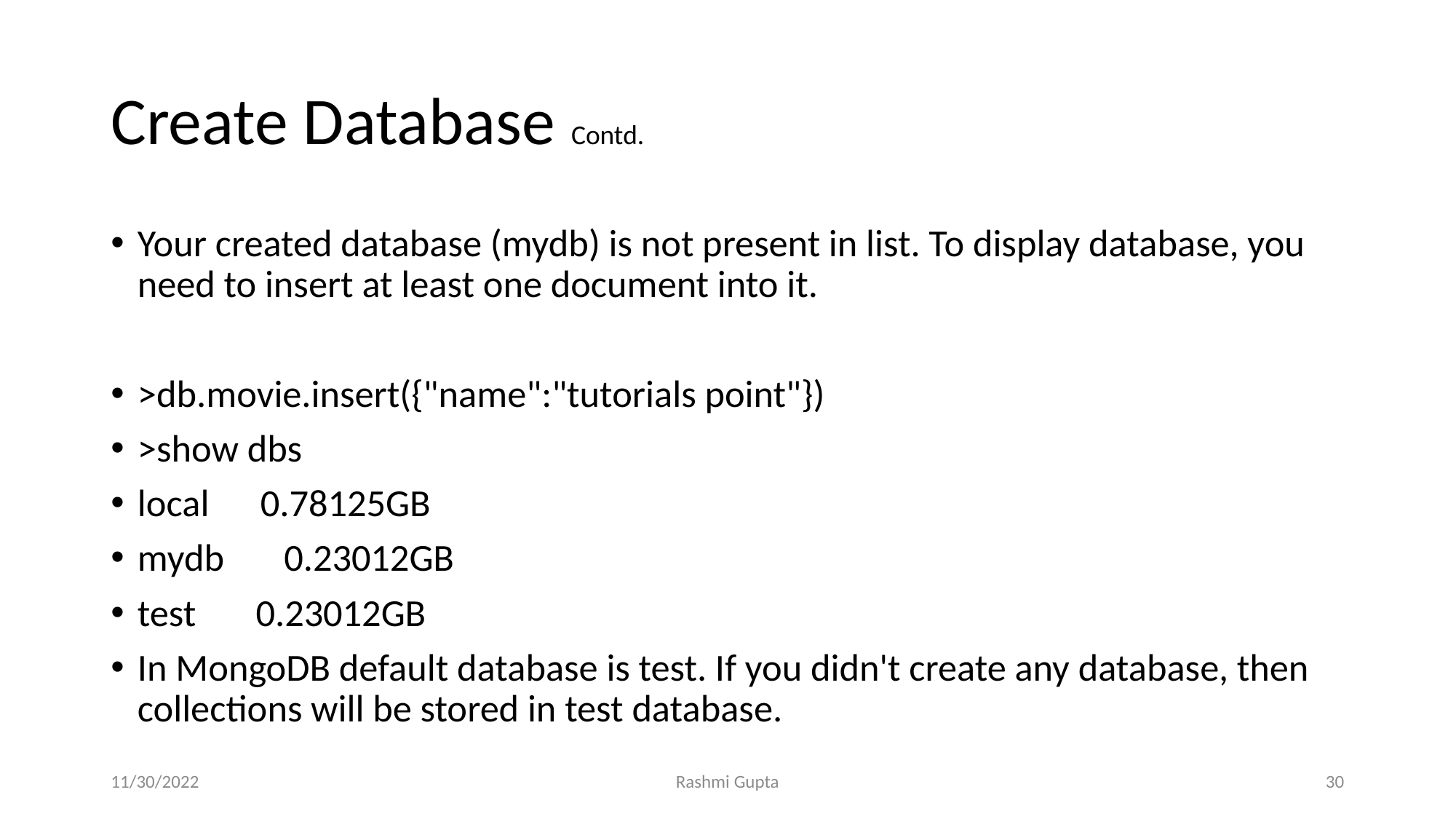

# Create Database Contd.
Your created database (mydb) is not present in list. To display database, you need to insert at least one document into it.

>db.movie.insert({"name":"tutorials point"})
>show dbs
local      0.78125GB
mydb       0.23012GB
test       0.23012GB
In MongoDB default database is test. If you didn't create any database, then collections will be stored in test database.
11/30/2022
Rashmi Gupta
30